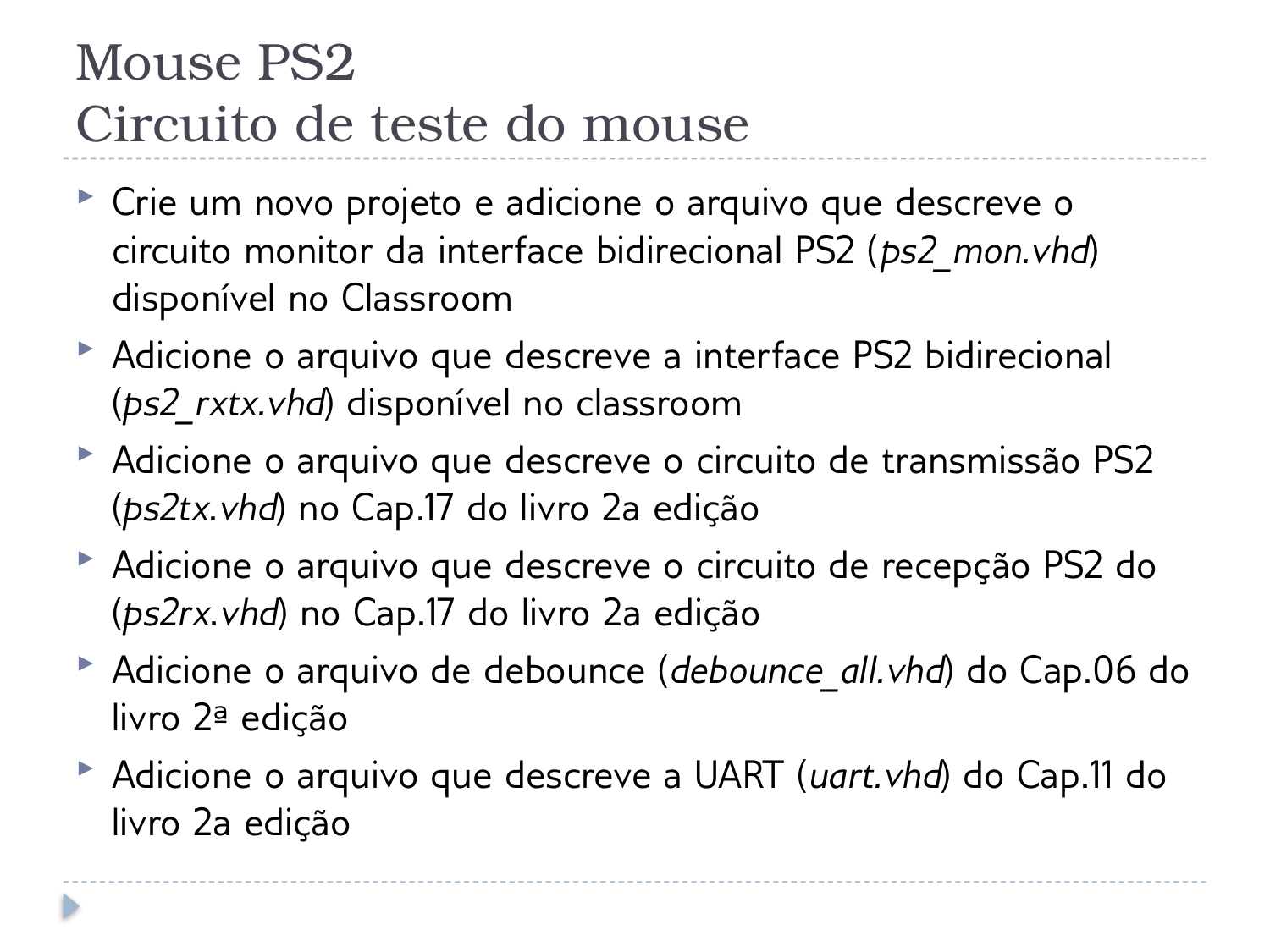

# Mouse PS2 Circuito de teste do mouse
Crie um novo projeto e adicione o arquivo que descreve o circuito monitor da interface bidirecional PS2 (ps2_mon.vhd) disponível no Classroom
Adicione o arquivo que descreve a interface PS2 bidirecional (ps2_rxtx.vhd) disponível no classroom
Adicione o arquivo que descreve o circuito de transmissão PS2  (ps2tx.vhd) no Cap.17 do livro 2a edição
Adicione o arquivo que descreve o circuito de recepção PS2 do (ps2rx.vhd) no Cap.17 do livro 2a edição
Adicione o arquivo de debounce (debounce_all.vhd) do Cap.06 do livro 2ª edição
Adicione o arquivo que descreve a UART (uart.vhd) do Cap.11 do livro 2a edição